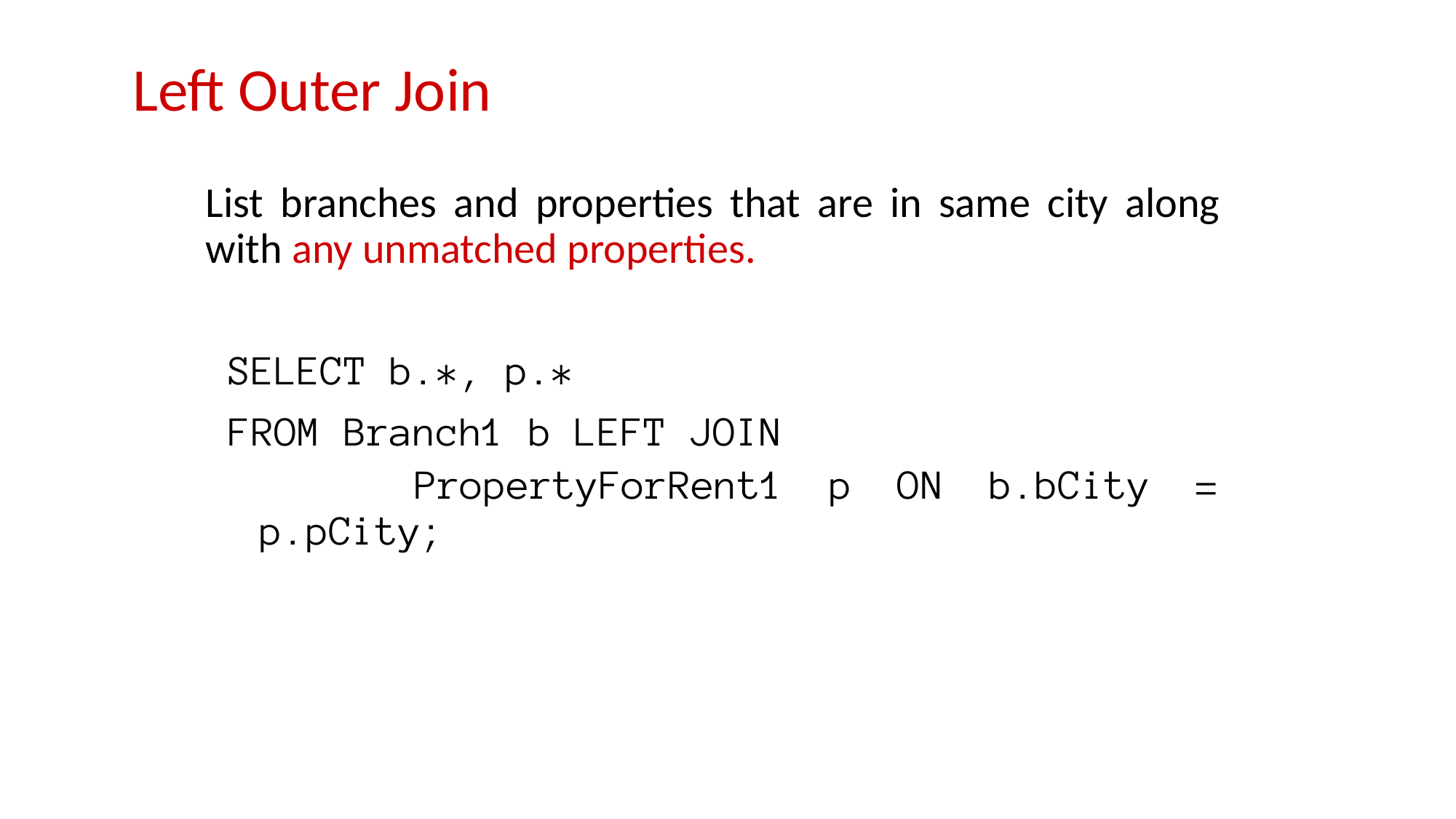

# Left Outer Join
	List branches and properties that are in same city along with any unmatched properties.

	 SELECT b.*, p.*
	 FROM Branch1 b LEFT JOIN
		 PropertyForRent1 p ON b.bCity = p.pCity;